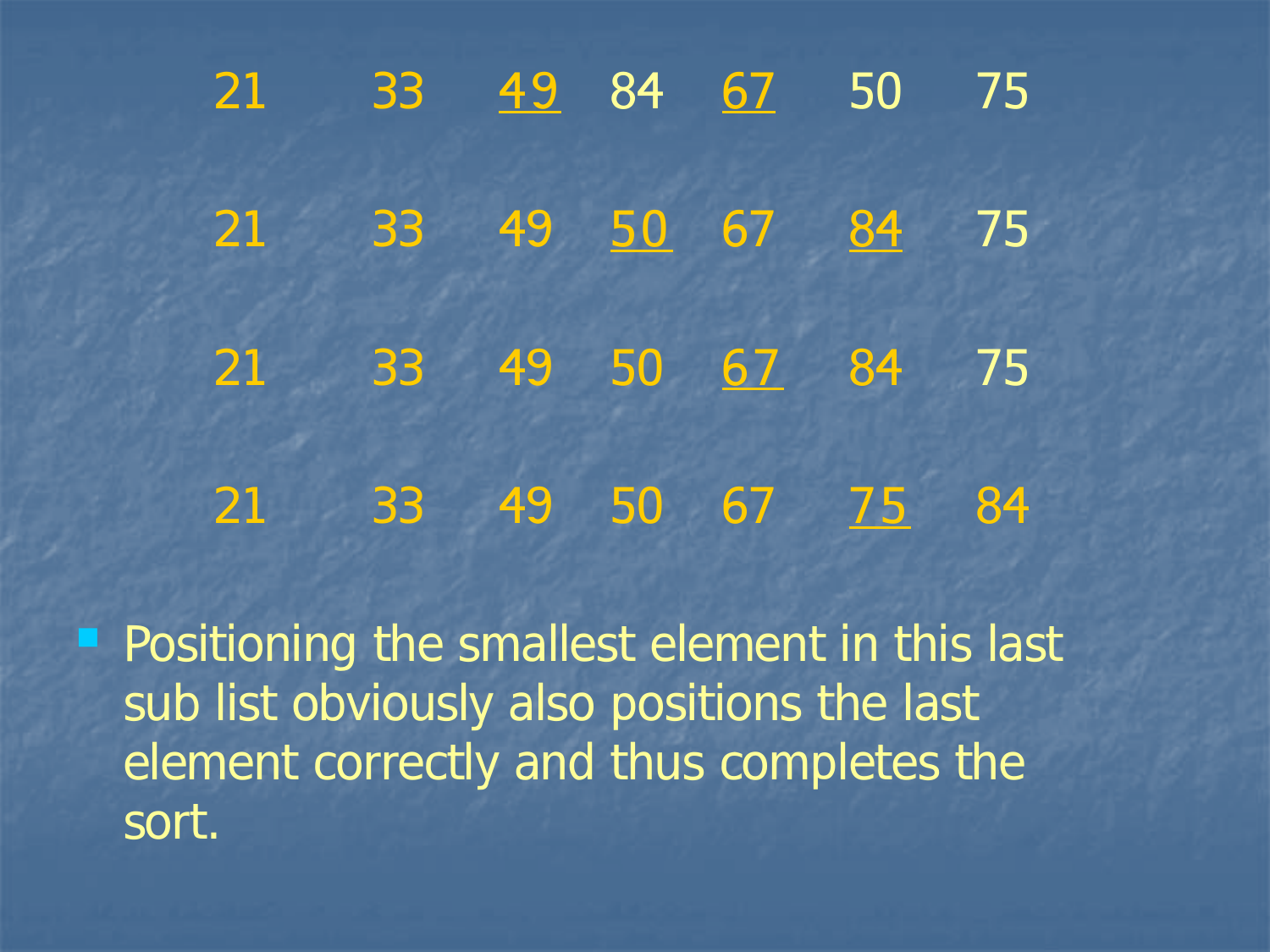

# 21 	  33	  49	 84	67	50	75

	21 	  33	  49	 50	67	84	75

	21 	  33	  49	 50	67	84	75

	21 	  33	  49	 50	67	75	84

Positioning the smallest element in this last sub list obviously also positions the last element correctly and thus completes the sort.